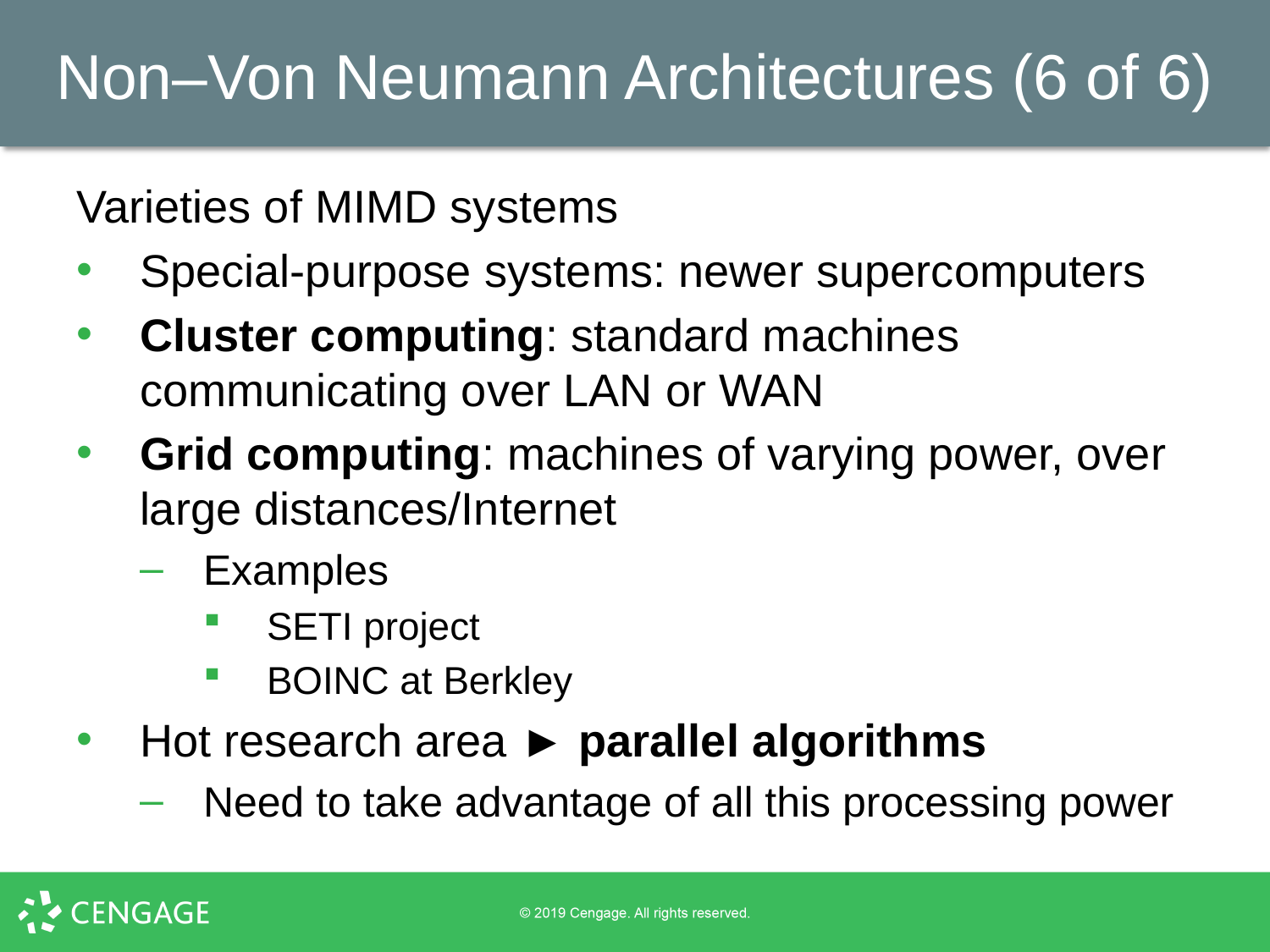

# Non–Von Neumann Architectures (6 of 6)
Varieties of MIMD systems
Special-purpose systems: newer supercomputers
Cluster computing: standard machines communicating over LAN or WAN
Grid computing: machines of varying power, over large distances/Internet
Examples
SETI project
BOINC at Berkley
Hot research area ► parallel algorithms
Need to take advantage of all this processing power